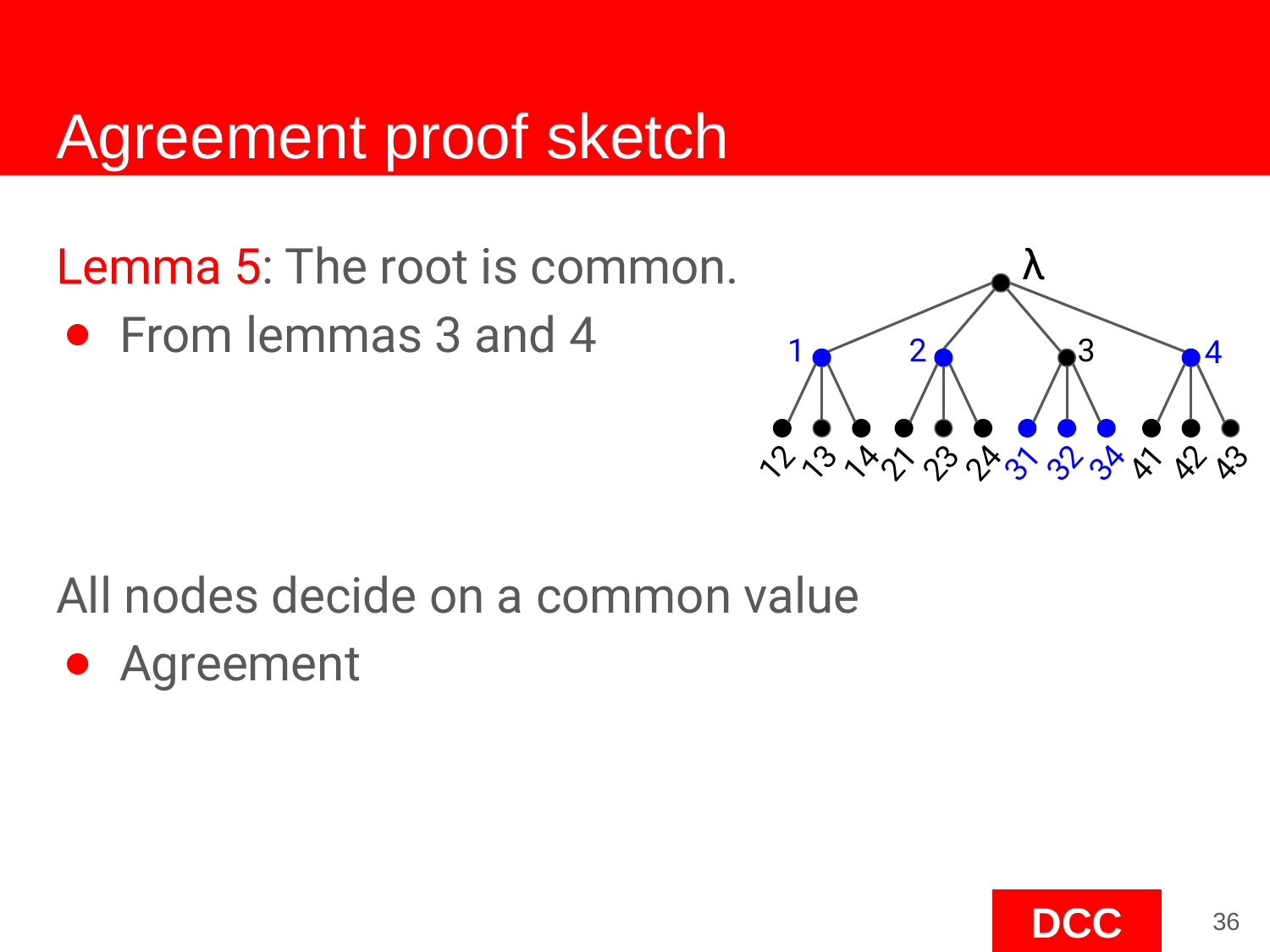

# Agreement proof sketch
Lemma 5: The root is common.
From lemmas 3 and 4

All nodes decide on a common value
Agreement
λ

1
2
3
4

13
14
21
23
24
31
32
34
41
42
43
12
36